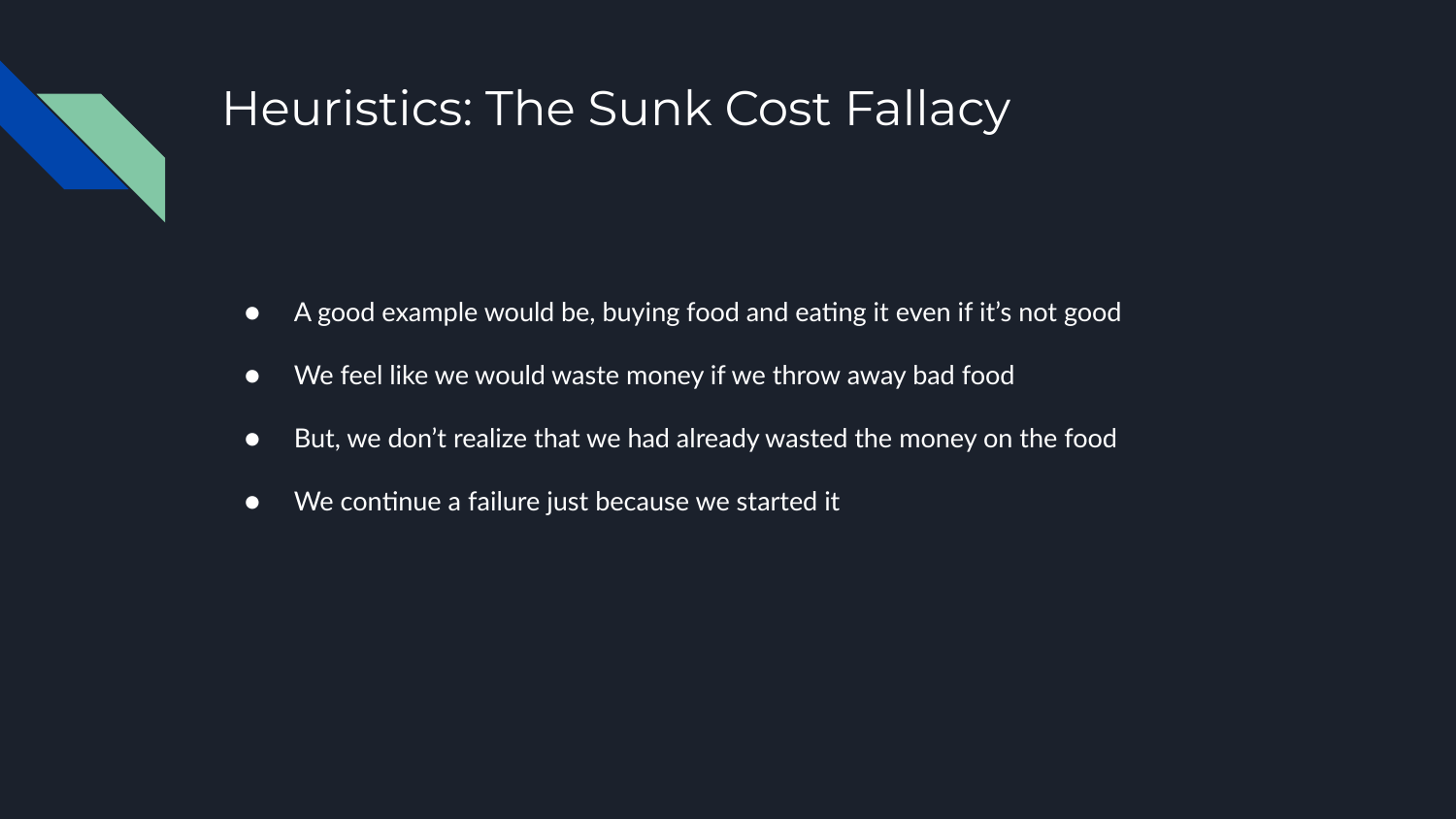

# Heuristics: The Sunk Cost Fallacy
A good example would be, buying food and eating it even if it’s not good
We feel like we would waste money if we throw away bad food
But, we don’t realize that we had already wasted the money on the food
We continue a failure just because we started it